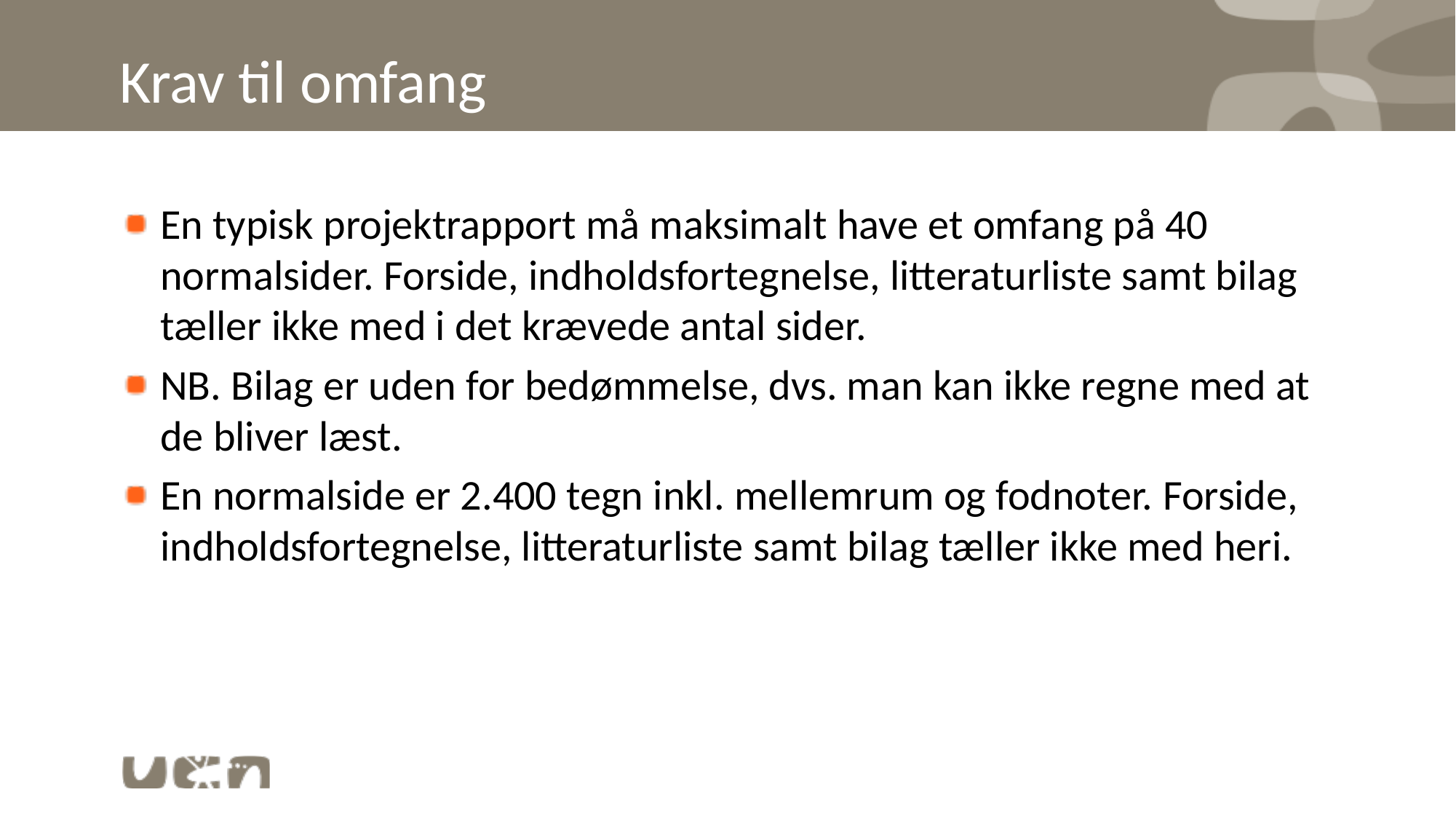

# Krav til omfang
En typisk projektrapport må maksimalt have et omfang på 40 normalsider. Forside, indholdsfortegnelse, litteraturliste samt bilag tæller ikke med i det krævede antal sider.
NB. Bilag er uden for bedømmelse, dvs. man kan ikke regne med at de bliver læst.
En normalside er 2.400 tegn inkl. mellemrum og fodnoter. Forside, indholdsfortegnelse, litteraturliste samt bilag tæller ikke med heri.